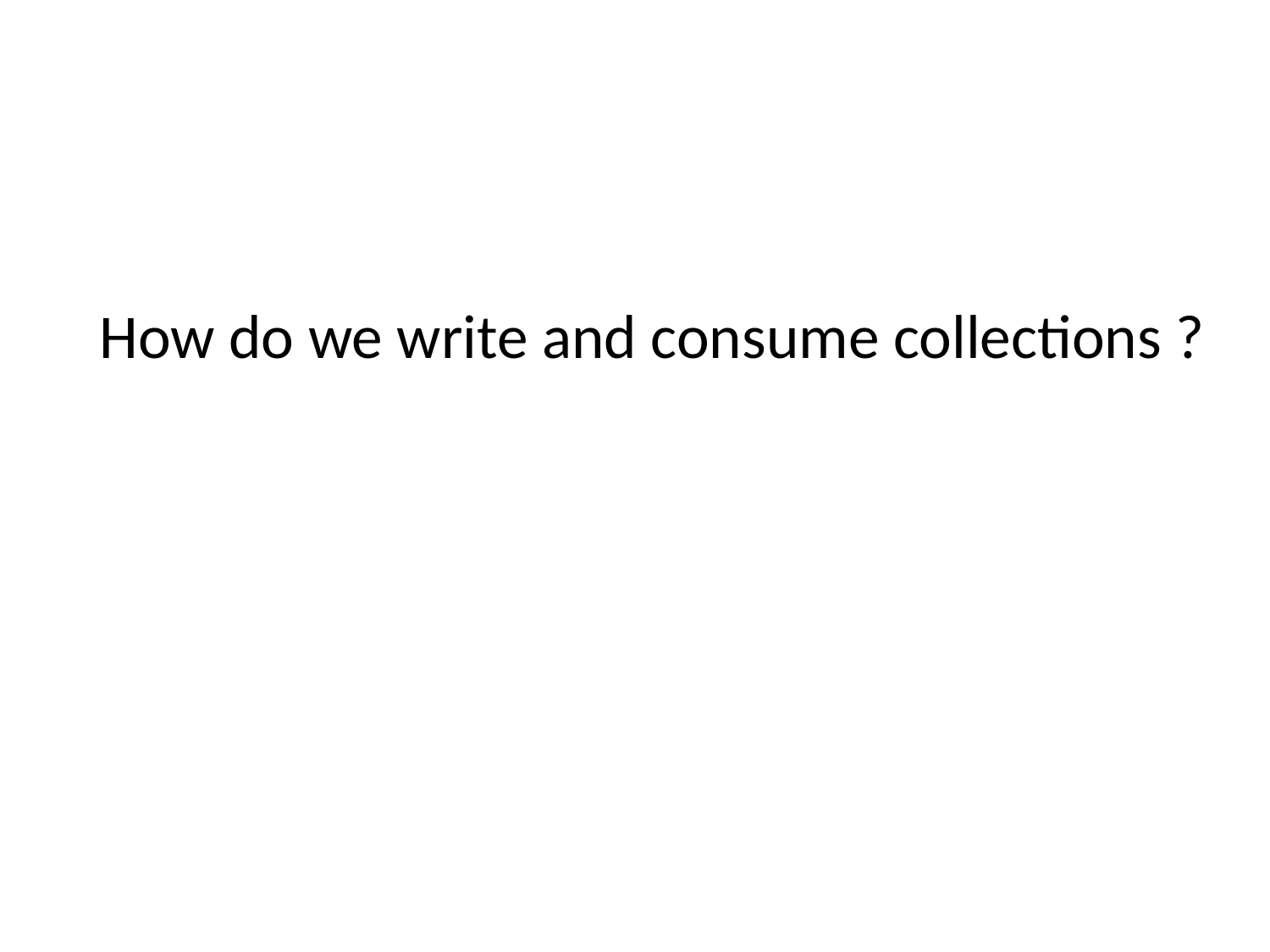

# How do we write and consume collections ?